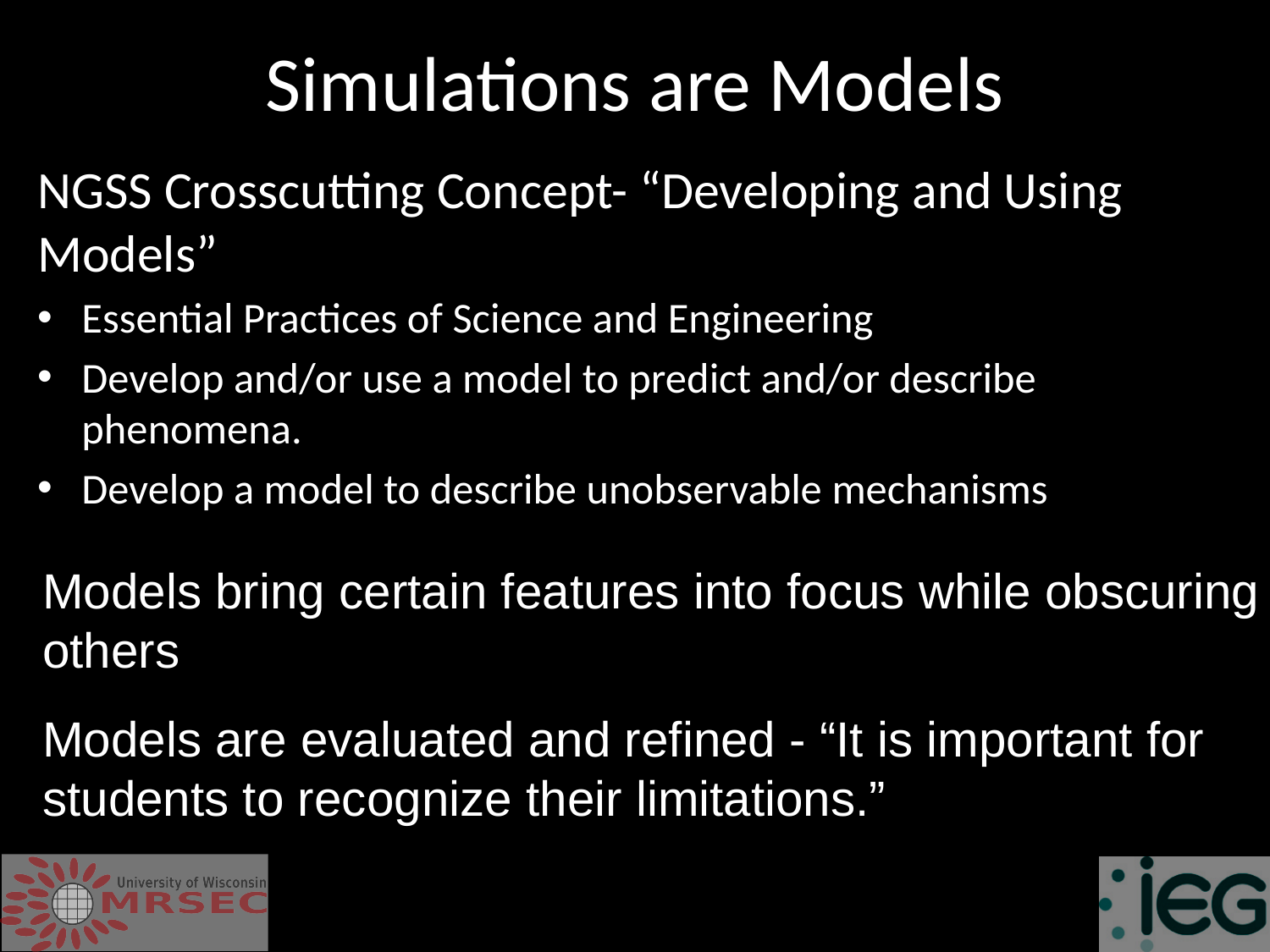

# Simulations are Models
NGSS Crosscutting Concept- “Developing and Using Models”
Essential Practices of Science and Engineering
Develop and/or use a model to predict and/or describe phenomena.
Develop a model to describe unobservable mechanisms

Models bring certain features into focus while obscuring others

Models are evaluated and refined - “It is important for students to recognize their limitations.”